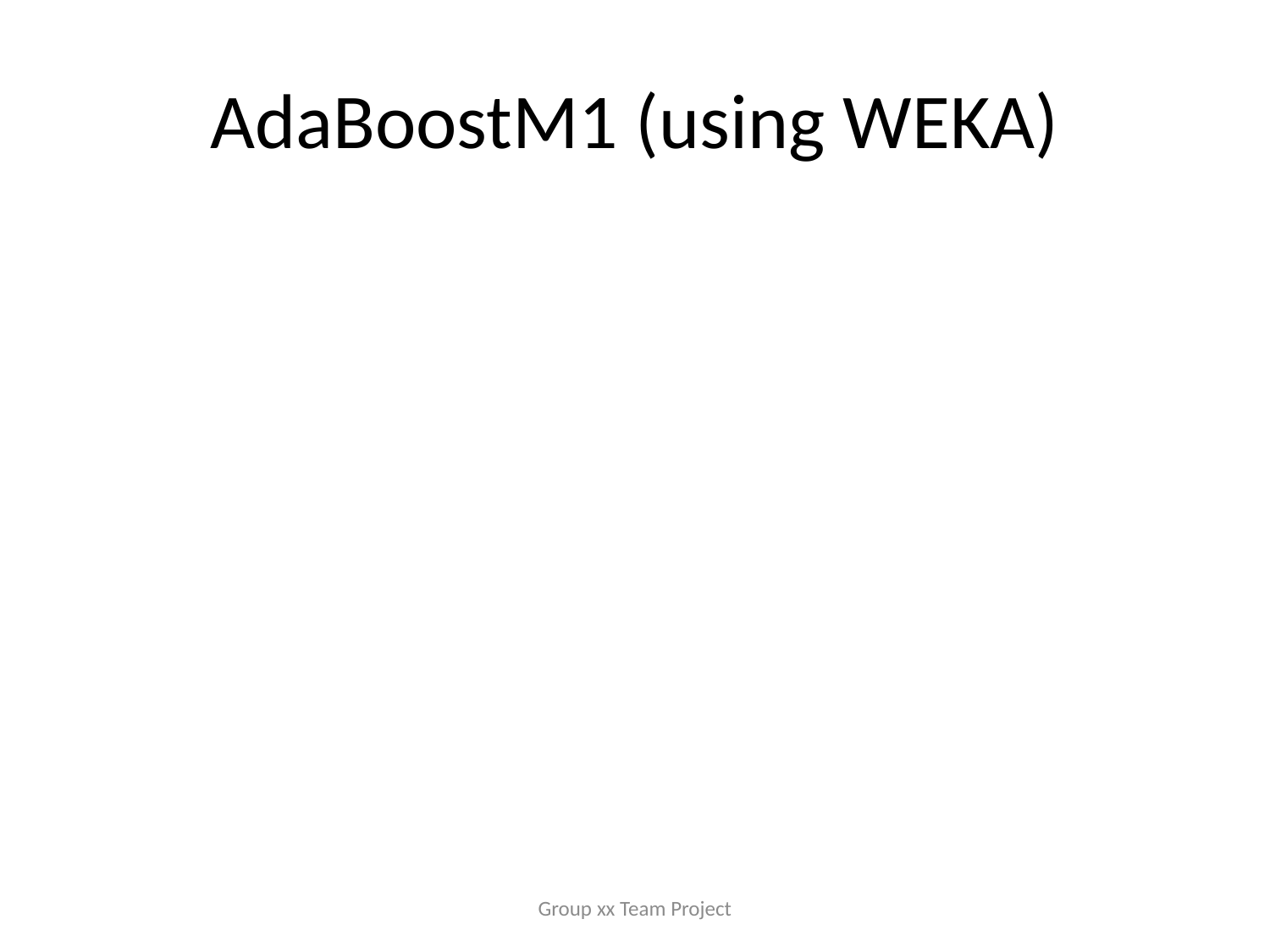

# AdaBoostM1 (using WEKA)

Group xx Team Project